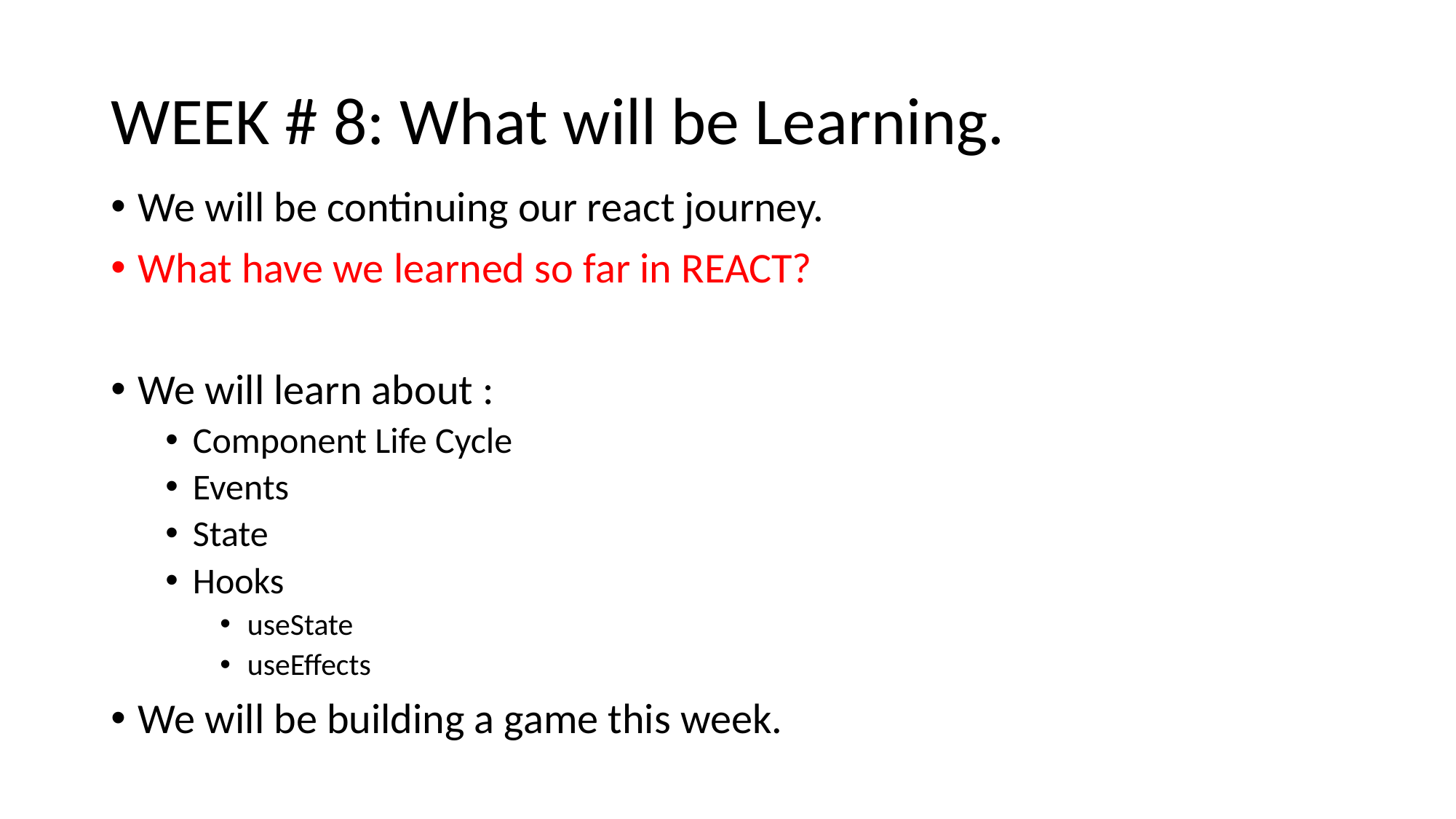

# WEEK # 8: What will be Learning.
We will be continuing our react journey.
What have we learned so far in REACT?

We will learn about :
Component Life Cycle
Events
State
Hooks
useState
useEffects
We will be building a game this week.